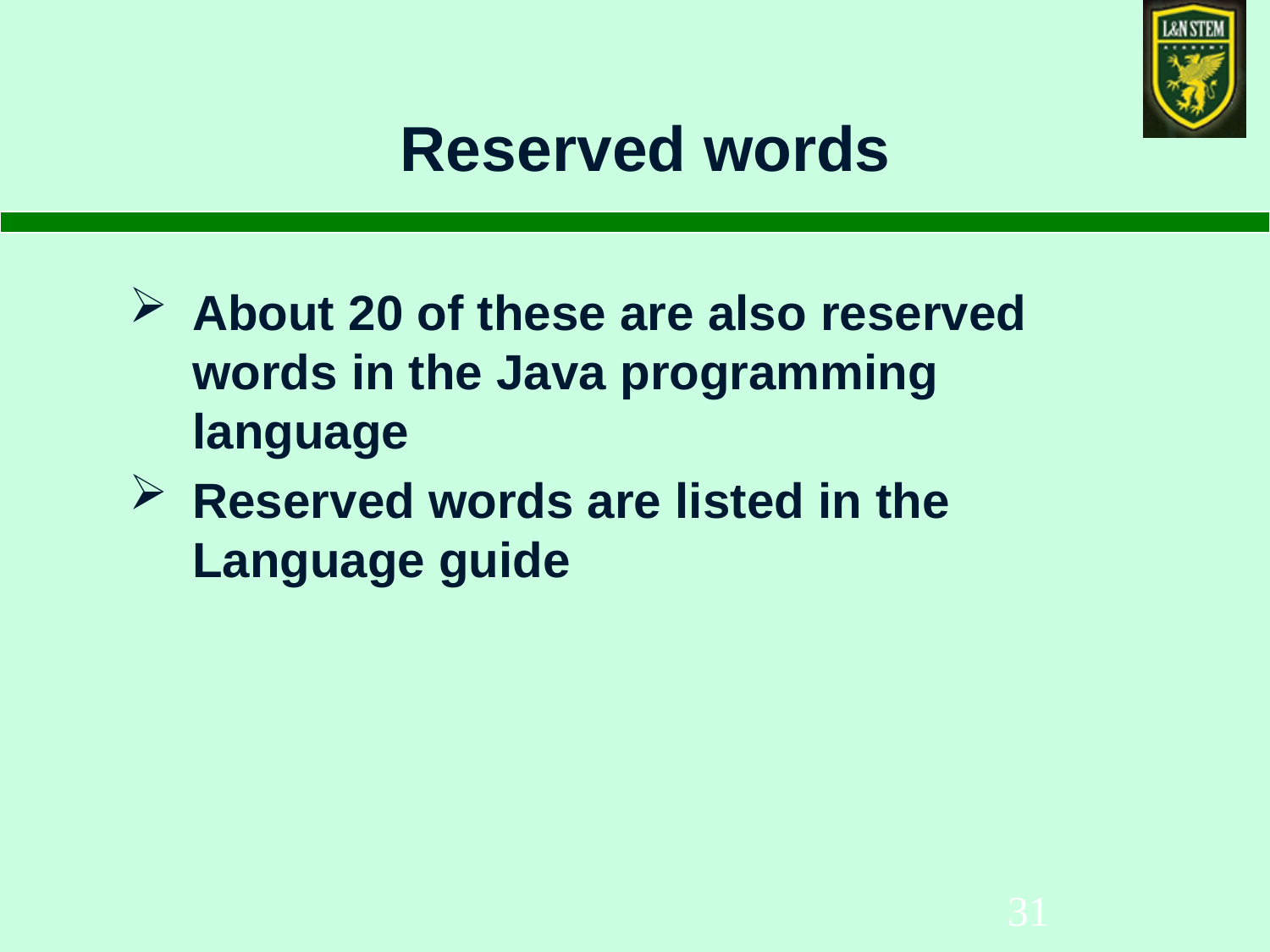

# Reserved words
About 20 of these are also reserved words in the Java programming language
Reserved words are listed in the Language guide